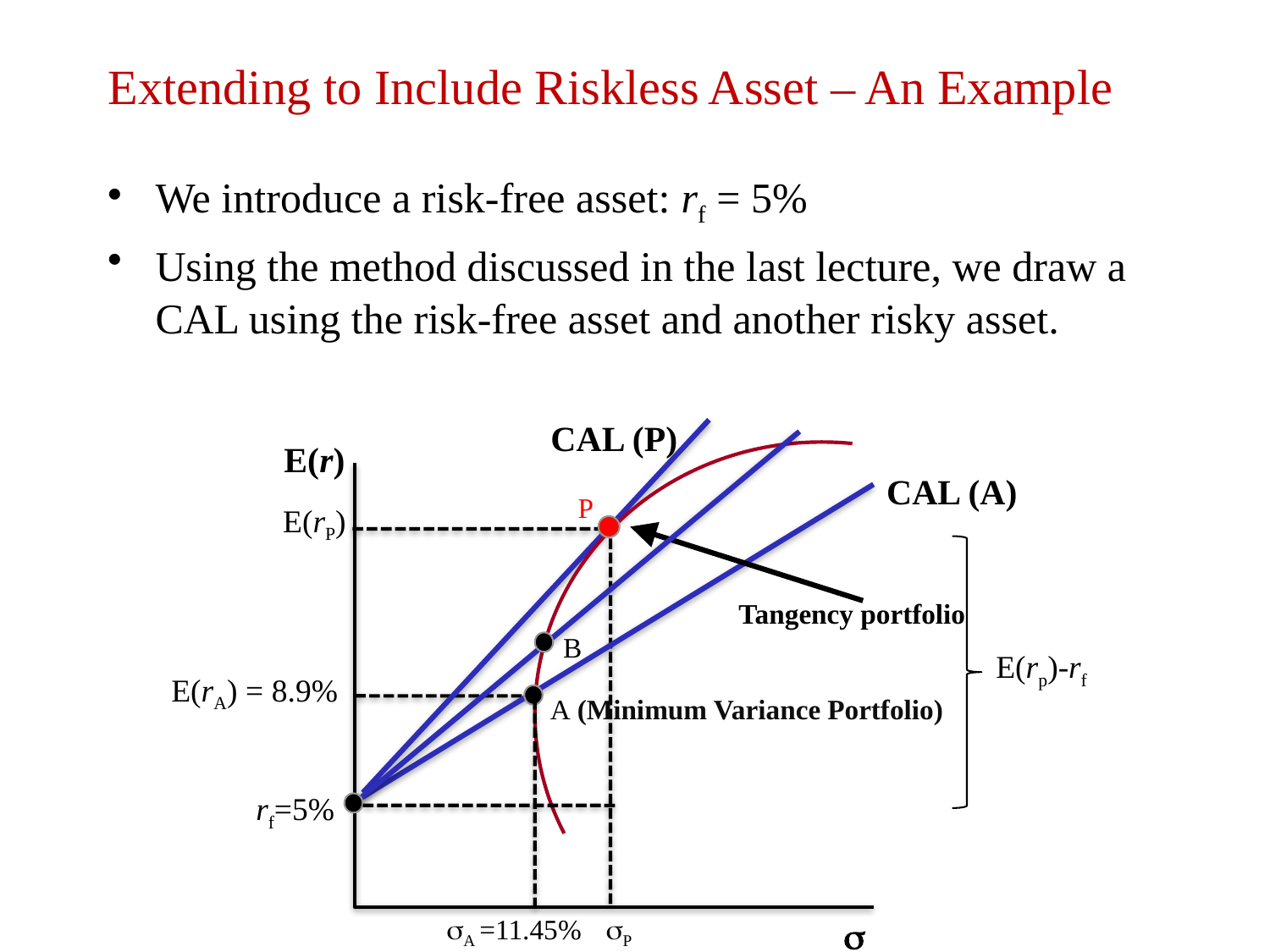

# Extending to Include Riskless Asset – An Example
We introduce a risk-free asset: rf = 5%
Using the method discussed in the last lecture, we draw a CAL using the risk-free asset and another risky asset.

CAL (P)

E(r)

CAL (A)

P
E(rP)

Tangency portfolio
B

E(rp)-rf
E(rA) = 8.9%

A (Minimum Variance Portfolio)

rf=5%

σA =11.45%
σP
σ